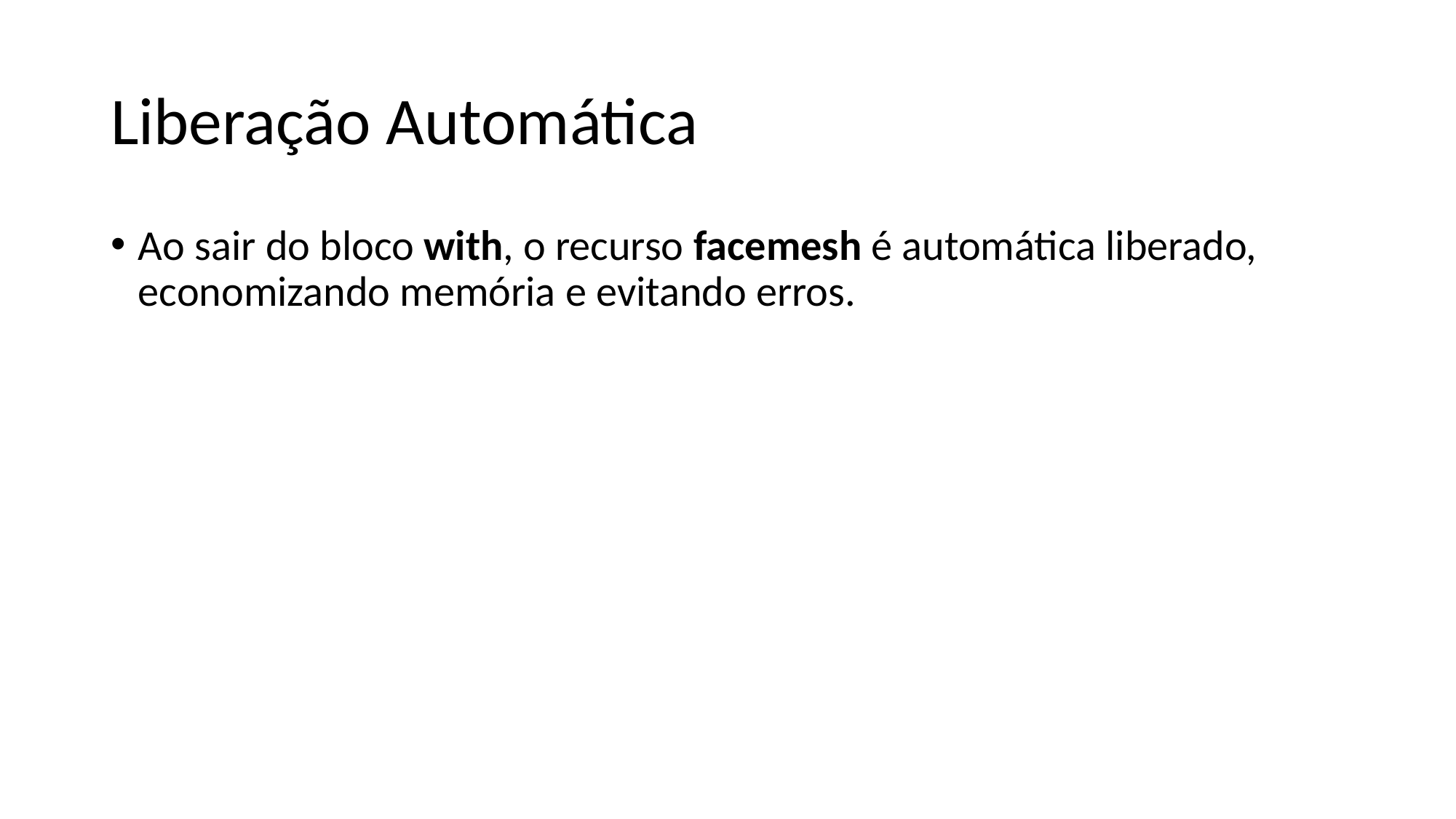

# Liberação Automática
Ao sair do bloco with, o recurso facemesh é automática liberado, economizando memória e evitando erros.